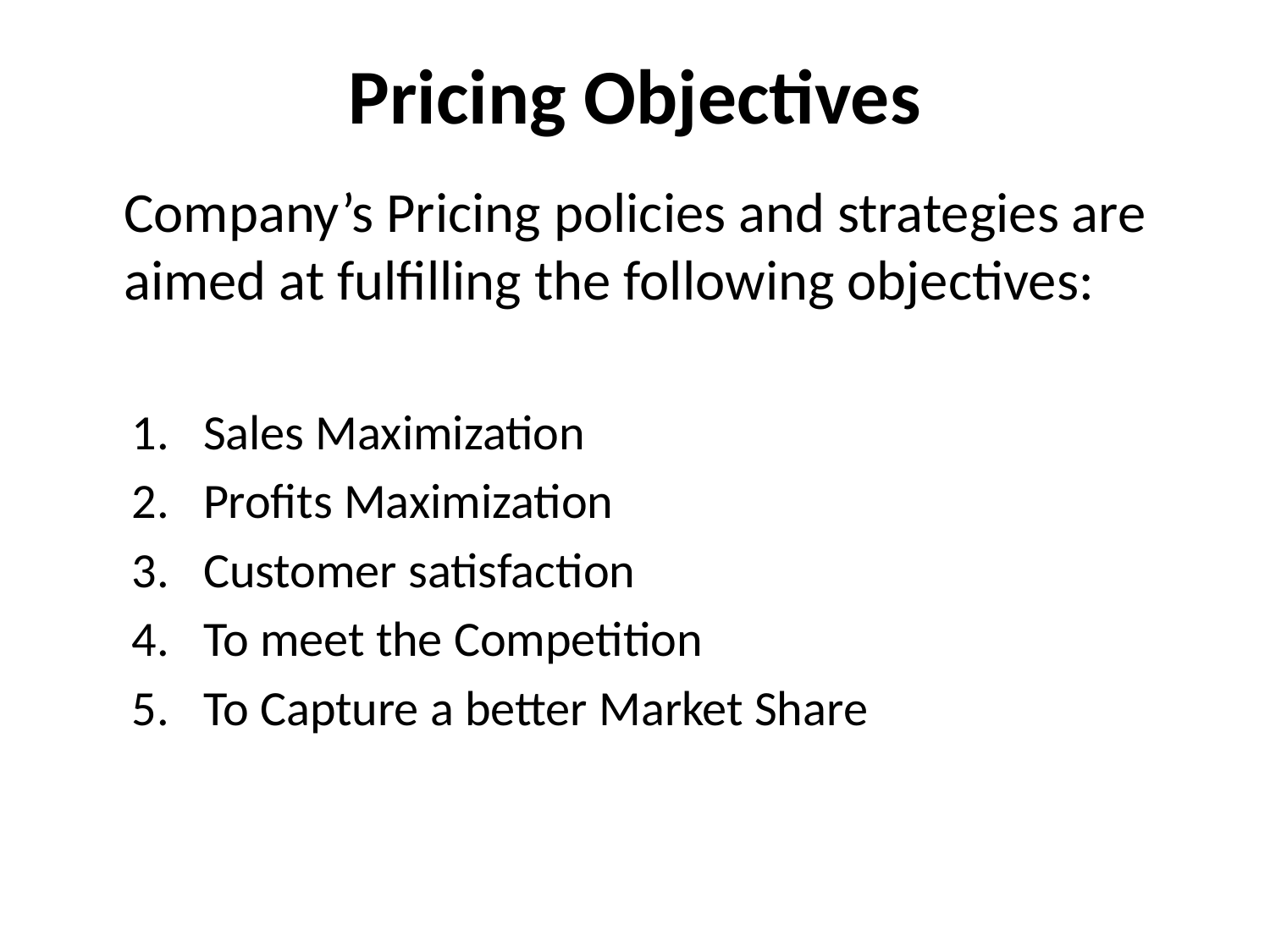

# Pricing Objectives
	Company’s Pricing policies and strategies are aimed at fulfilling the following objectives:

Sales Maximization
Profits Maximization
Customer satisfaction
To meet the Competition
To Capture a better Market Share